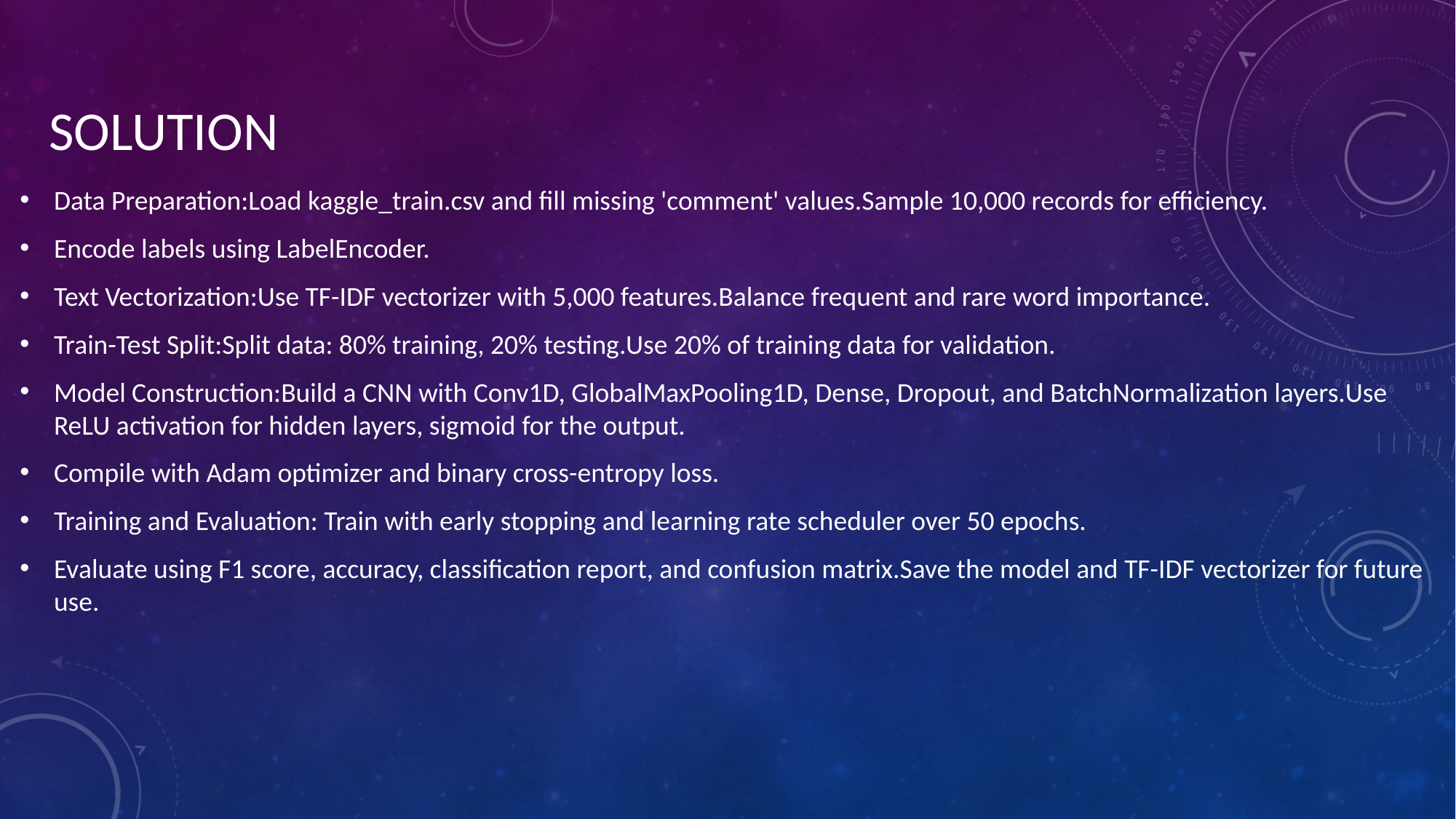

Data Preparation:Load kaggle_train.csv and fill missing 'comment' values.Sample 10,000 records for efficiency.
Encode labels using LabelEncoder.
Text Vectorization:Use TF-IDF vectorizer with 5,000 features.Balance frequent and rare word importance.
Train-Test Split:Split data: 80% training, 20% testing.Use 20% of training data for validation.
Model Construction:Build a CNN with Conv1D, GlobalMaxPooling1D, Dense, Dropout, and BatchNormalization layers.Use ReLU activation for hidden layers, sigmoid for the output.
Compile with Adam optimizer and binary cross-entropy loss.
Training and Evaluation: Train with early stopping and learning rate scheduler over 50 epochs.
Evaluate using F1 score, accuracy, classification report, and confusion matrix.Save the model and TF-IDF vectorizer for future use.
# SOLUTION